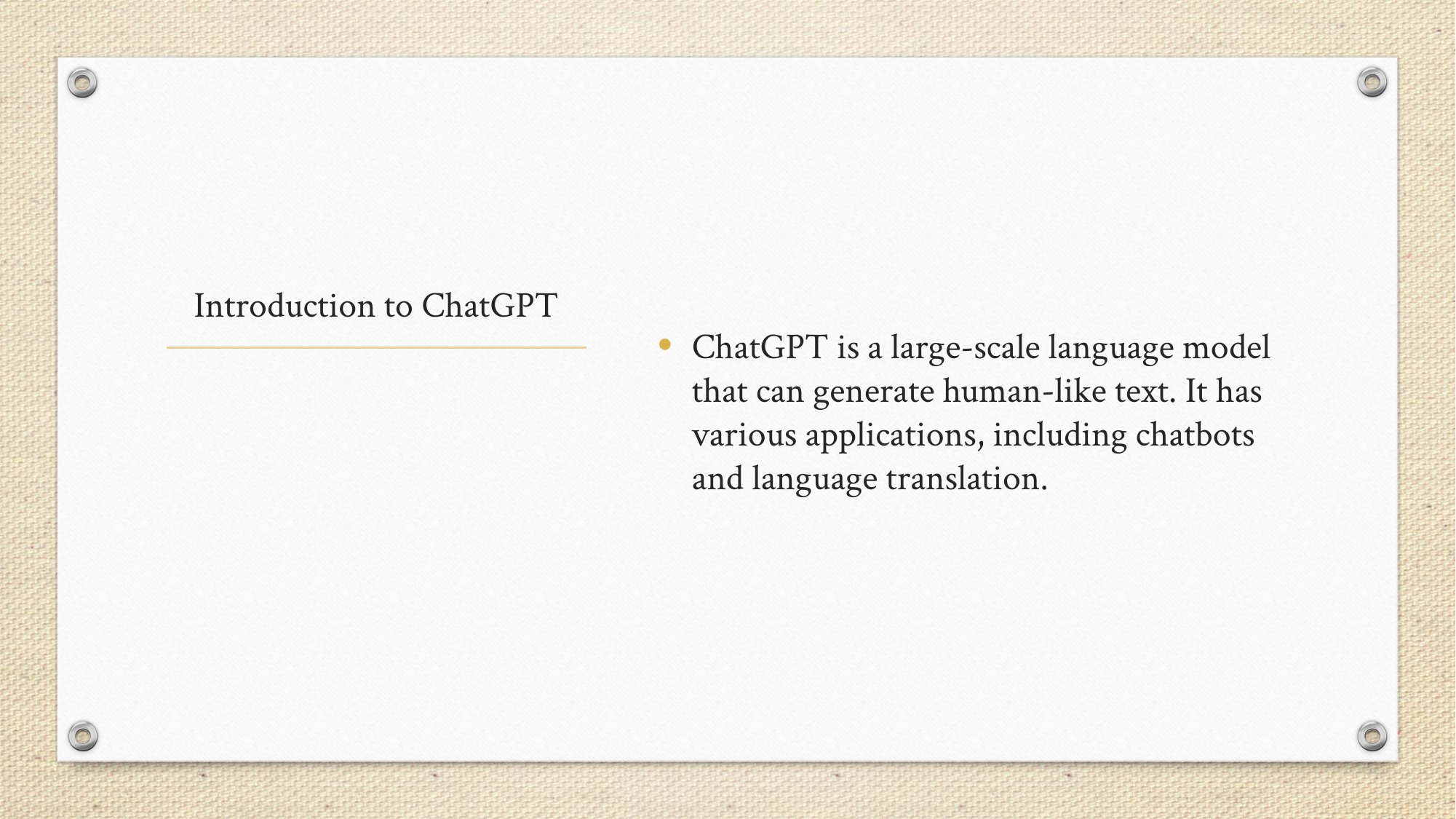

ChatGPT is a large-scale language model that can generate human-like text. It has various applications, including chatbots and language translation.
# Introduction to ChatGPT